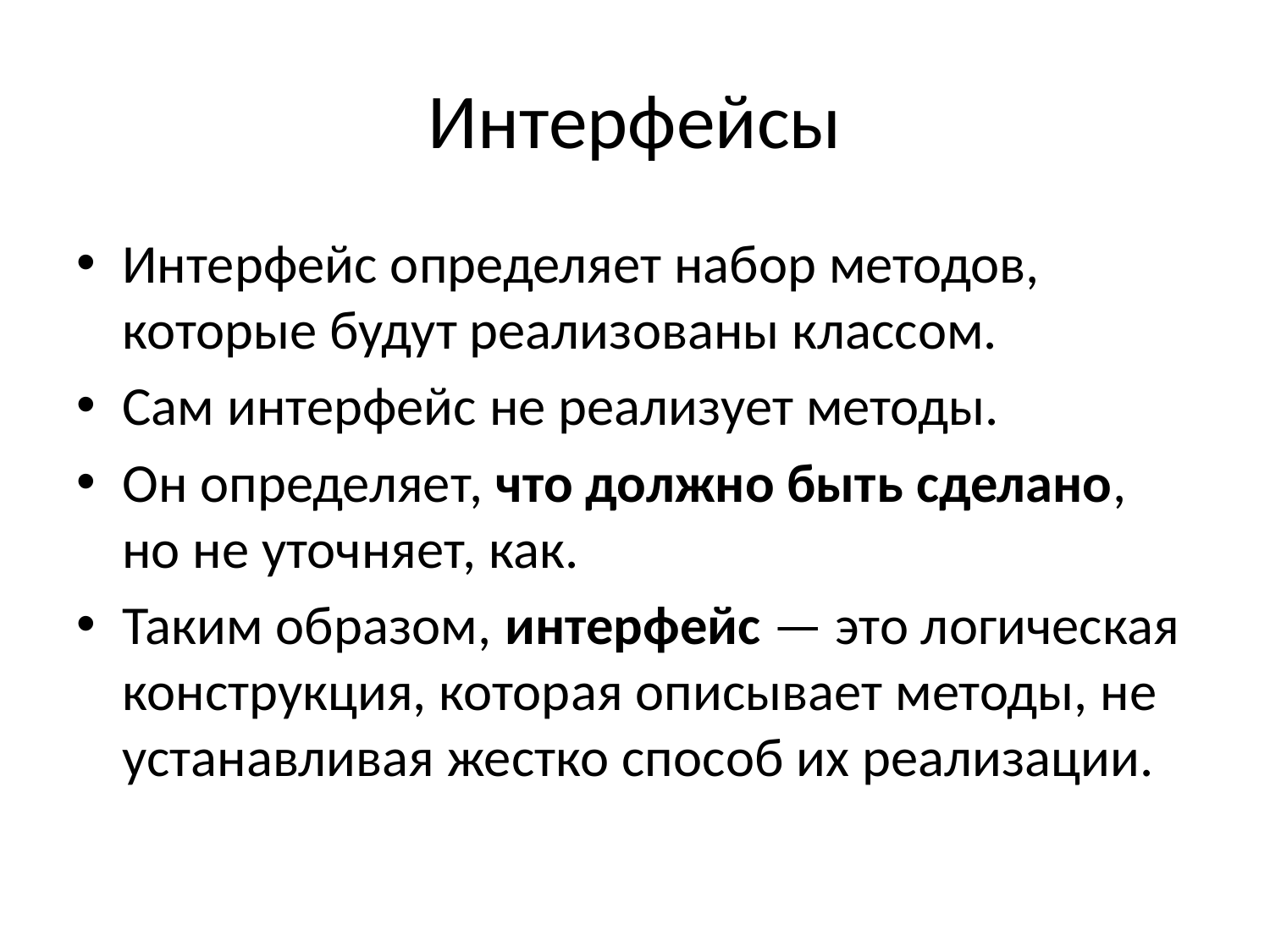

# Интерфейсы
Интерфейс определяет набор методов, которые будут реализованы классом.
Сам интерфейс не реализует методы.
Он определяет, что должно быть сделано, но не уточняет, как.
Таким образом, интерфейс — это логическая конструкция, которая описывает методы, не устанавливая жестко способ их реализации.